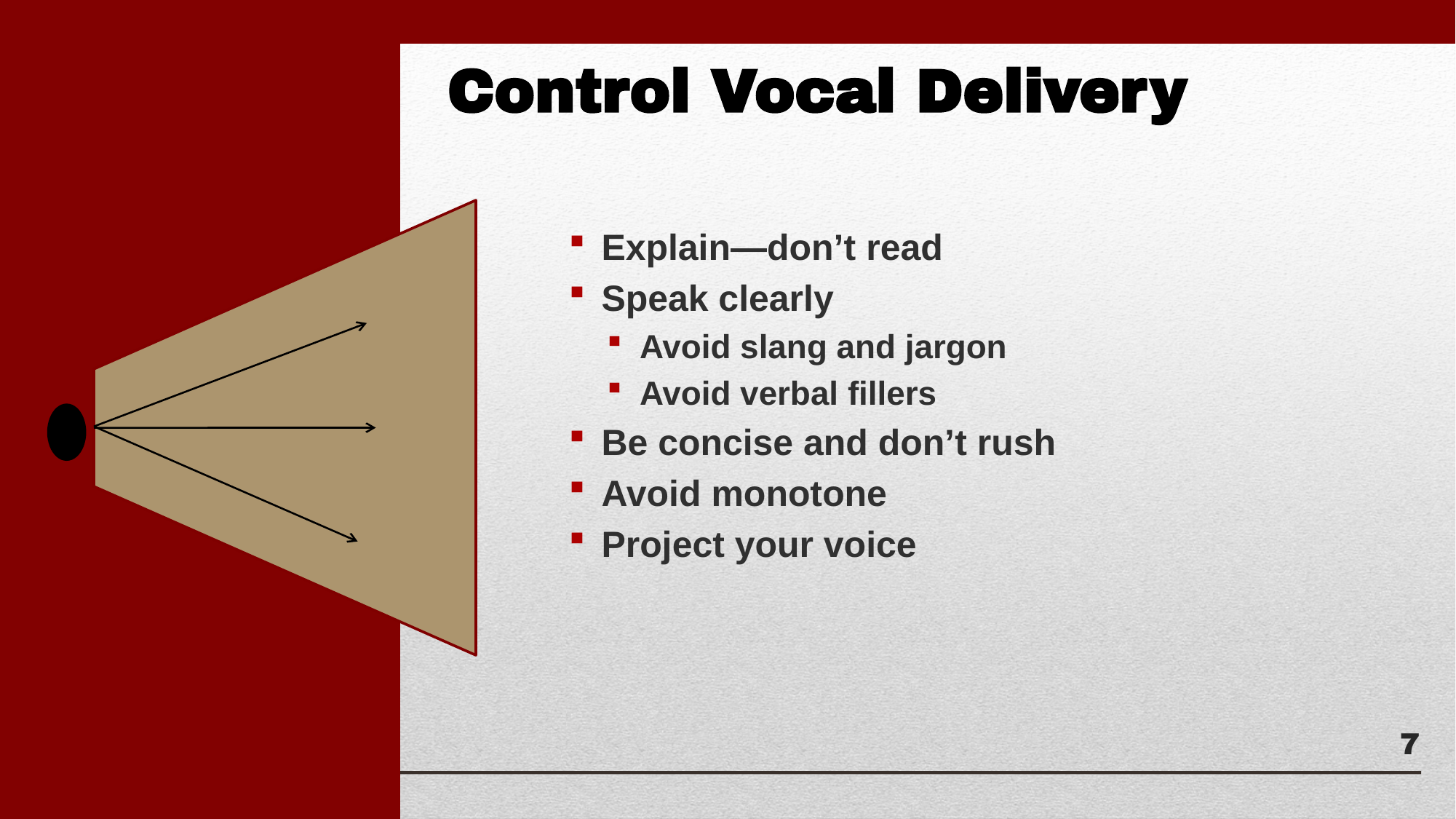

# Control Vocal Delivery

Explain—don’t read
Speak clearly
Avoid slang and jargon
Avoid verbal fillers
Be concise and don’t rush
Avoid monotone
Project your voice
7